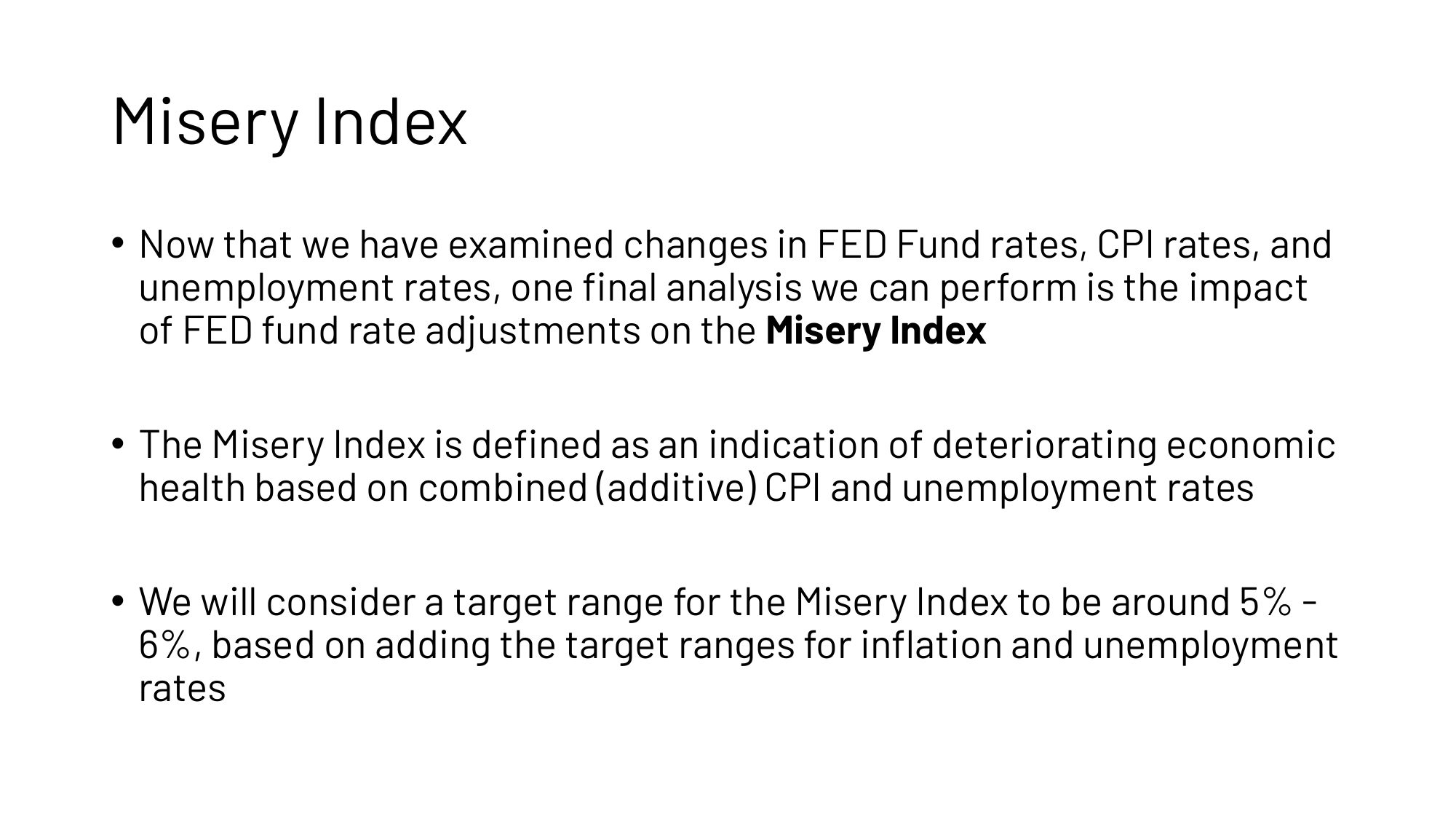

# Misery Index
Now that we have examined changes in FED Fund rates, CPI rates, and unemployment rates, one final analysis we can perform is the impact of FED fund rate adjustments on the Misery Index

The Misery Index is defined as an indication of deteriorating economic health based on combined (additive) CPI and unemployment rates

We will consider a target range for the Misery Index to be around 5% - 6%, based on adding the target ranges for inflation and unemployment rates